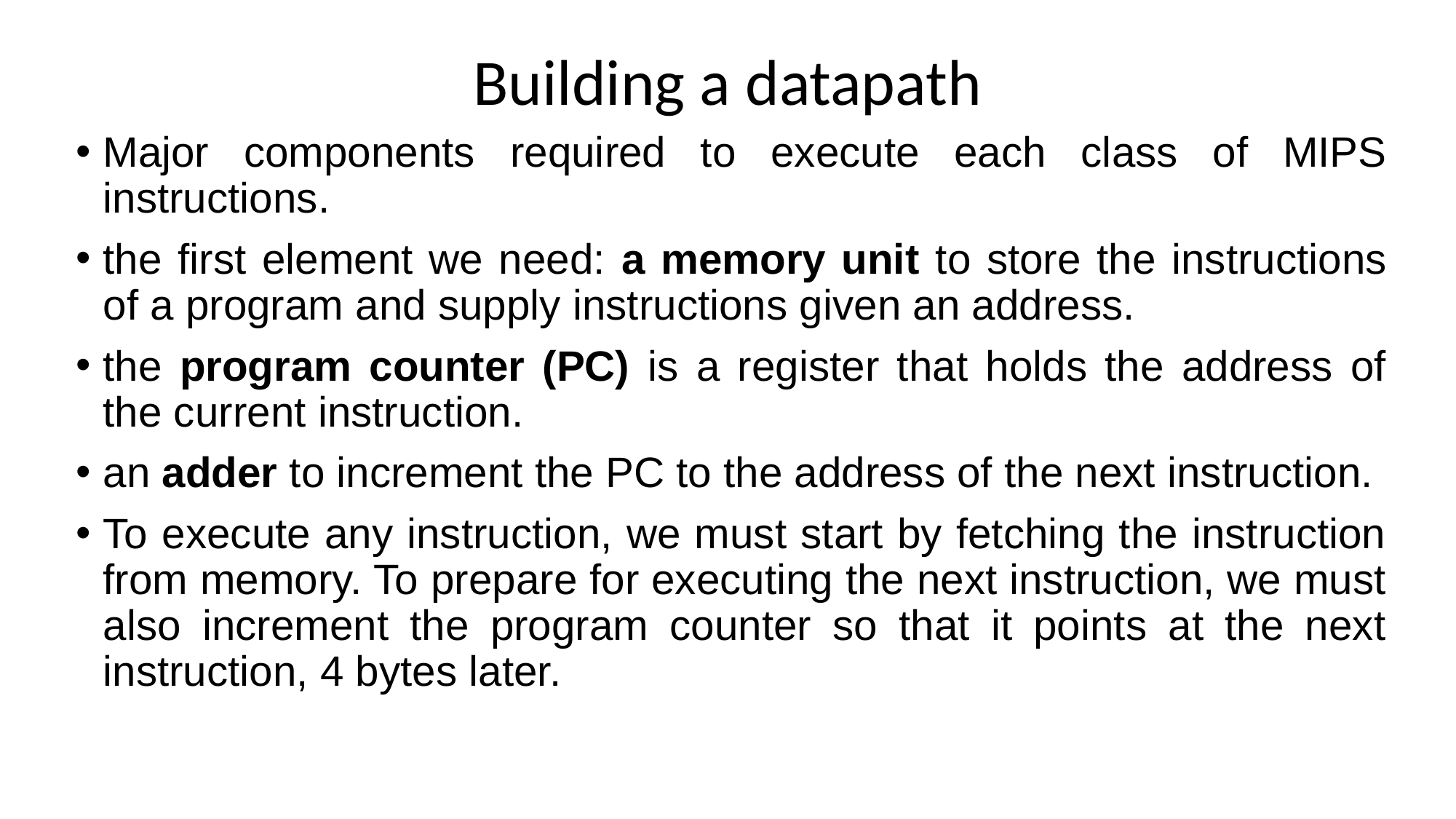

# Building a datapath
Major components required to execute each class of MIPS instructions.
the first element we need: a memory unit to store the instructions of a program and supply instructions given an address.
the program counter (PC) is a register that holds the address of the current instruction.
an adder to increment the PC to the address of the next instruction.
To execute any instruction, we must start by fetching the instruction from memory. To prepare for executing the next instruction, we must also increment the program counter so that it points at the next instruction, 4 bytes later.